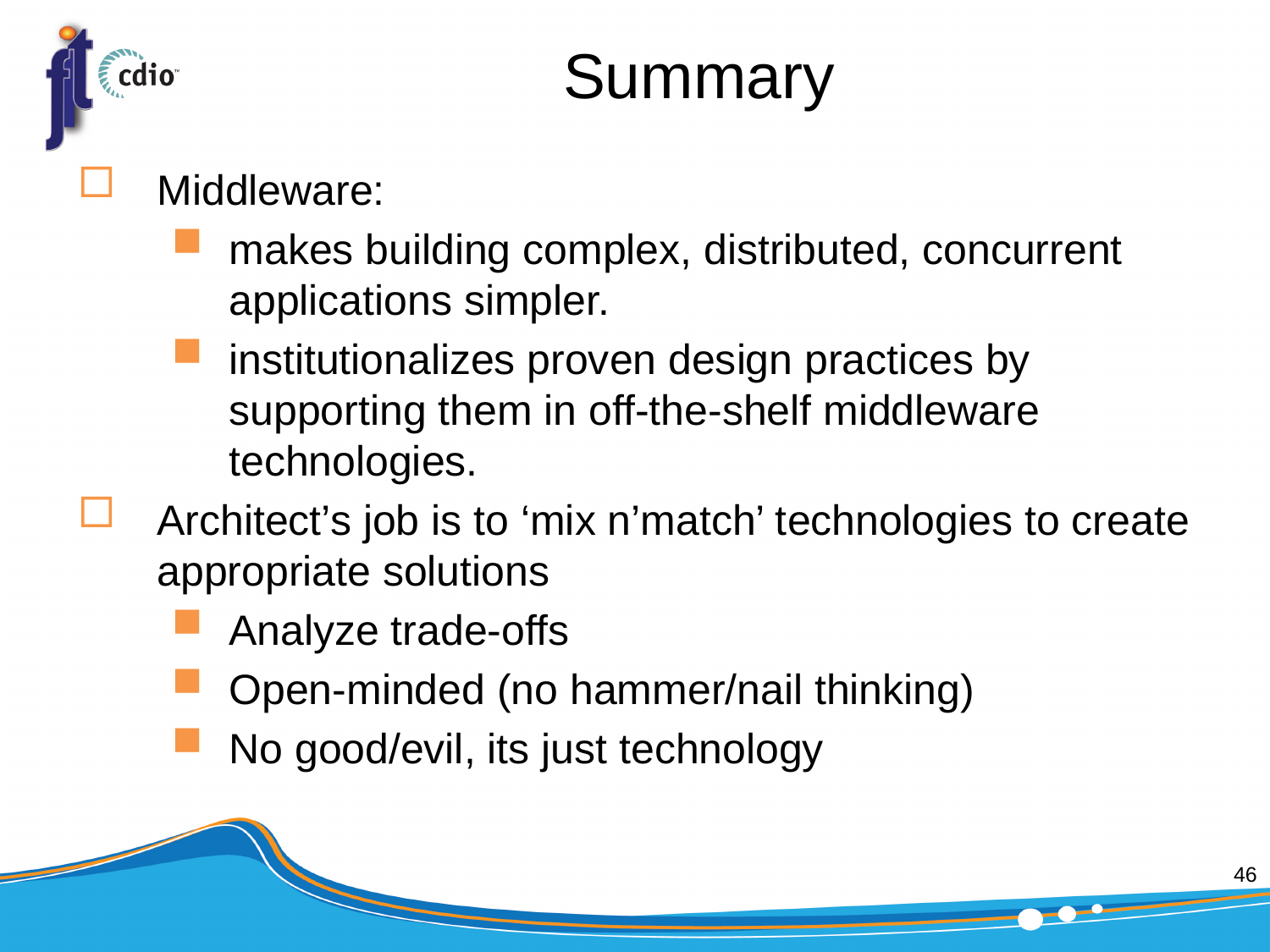

# Summary
Middleware:
makes building complex, distributed, concurrent applications simpler.
institutionalizes proven design practices by supporting them in off-the-shelf middleware technologies.
Architect’s job is to ‘mix n’match’ technologies to create appropriate solutions
Analyze trade-offs
Open-minded (no hammer/nail thinking)
No good/evil, its just technology
46